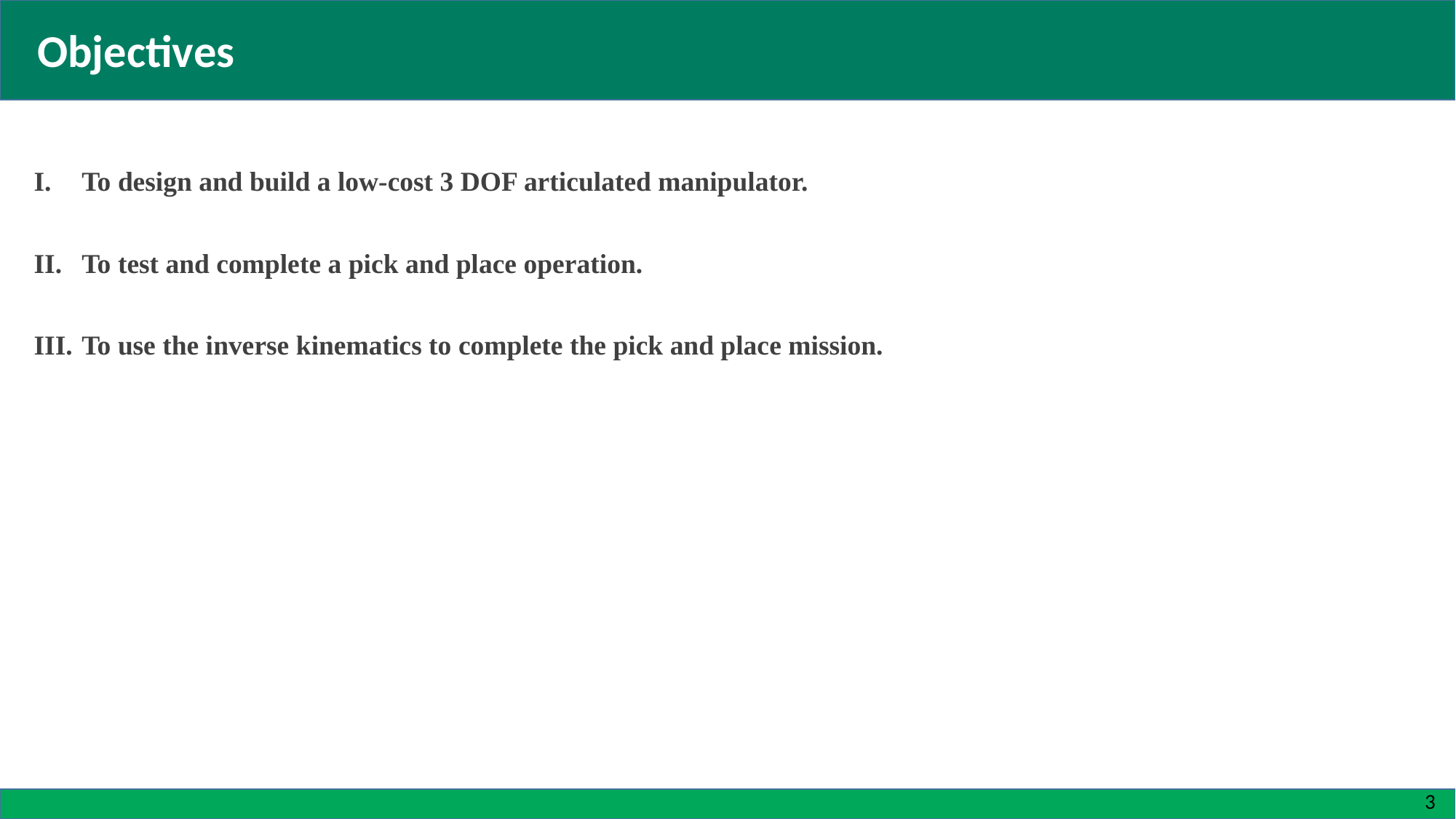

Objectives
To design and build a low-cost 3 DOF articulated manipulator.
To test and complete a pick and place operation.
To use the inverse kinematics to complete the pick and place mission.
3